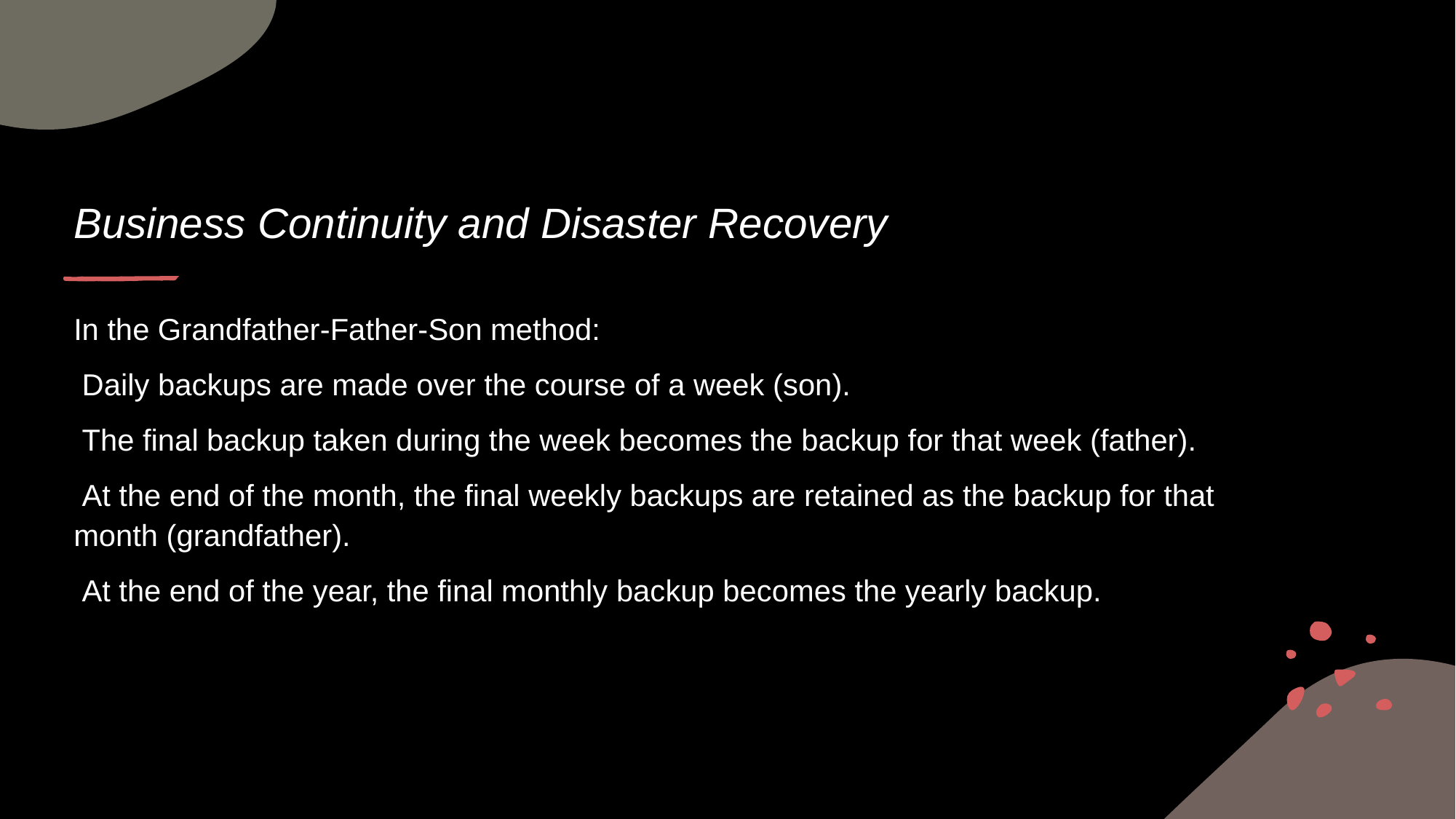

# Business Continuity and Disaster Recovery
In the Grandfather-Father-Son method:
 Daily backups are made over the course of a week (son).
 The final backup taken during the week becomes the backup for that week (father).
 At the end of the month, the final weekly backups are retained as the backup for that month (grandfather).
 At the end of the year, the final monthly backup becomes the yearly backup.